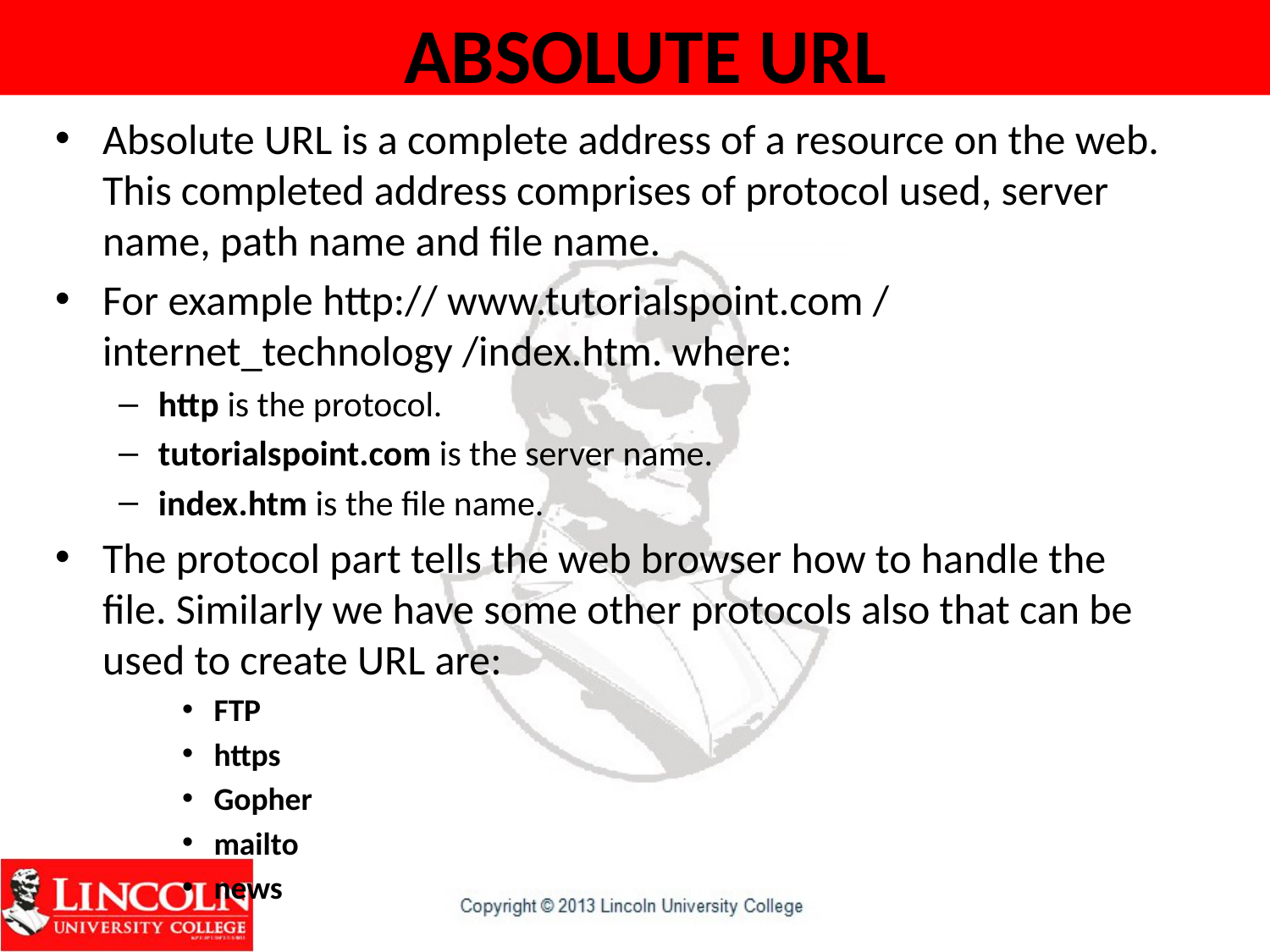

# ABSOLUTE URL
Absolute URL is a complete address of a resource on the web. This completed address comprises of protocol used, server name, path name and file name.
For example http:// www.tutorialspoint.com / internet_technology /index.htm. where:
http is the protocol.
tutorialspoint.com is the server name.
index.htm is the file name.
The protocol part tells the web browser how to handle the file. Similarly we have some other protocols also that can be used to create URL are:
FTP
https
Gopher
mailto
news